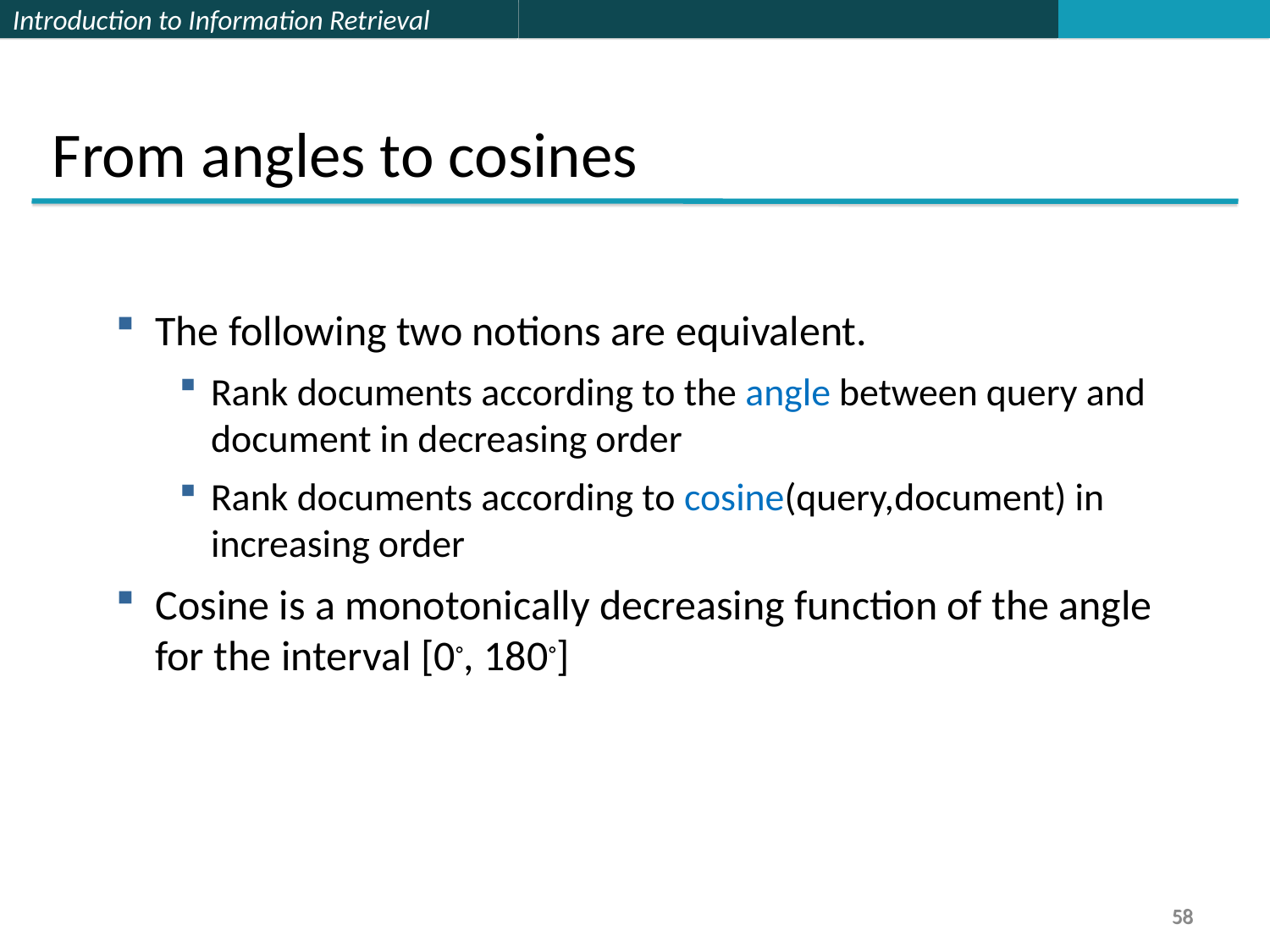

From angles to cosines
The following two notions are equivalent.
Rank documents according to the angle between query and document in decreasing order
Rank documents according to cosine(query,document) in increasing order
Cosine is a monotonically decreasing function of the angle for the interval [0◦, 180◦]

58
58